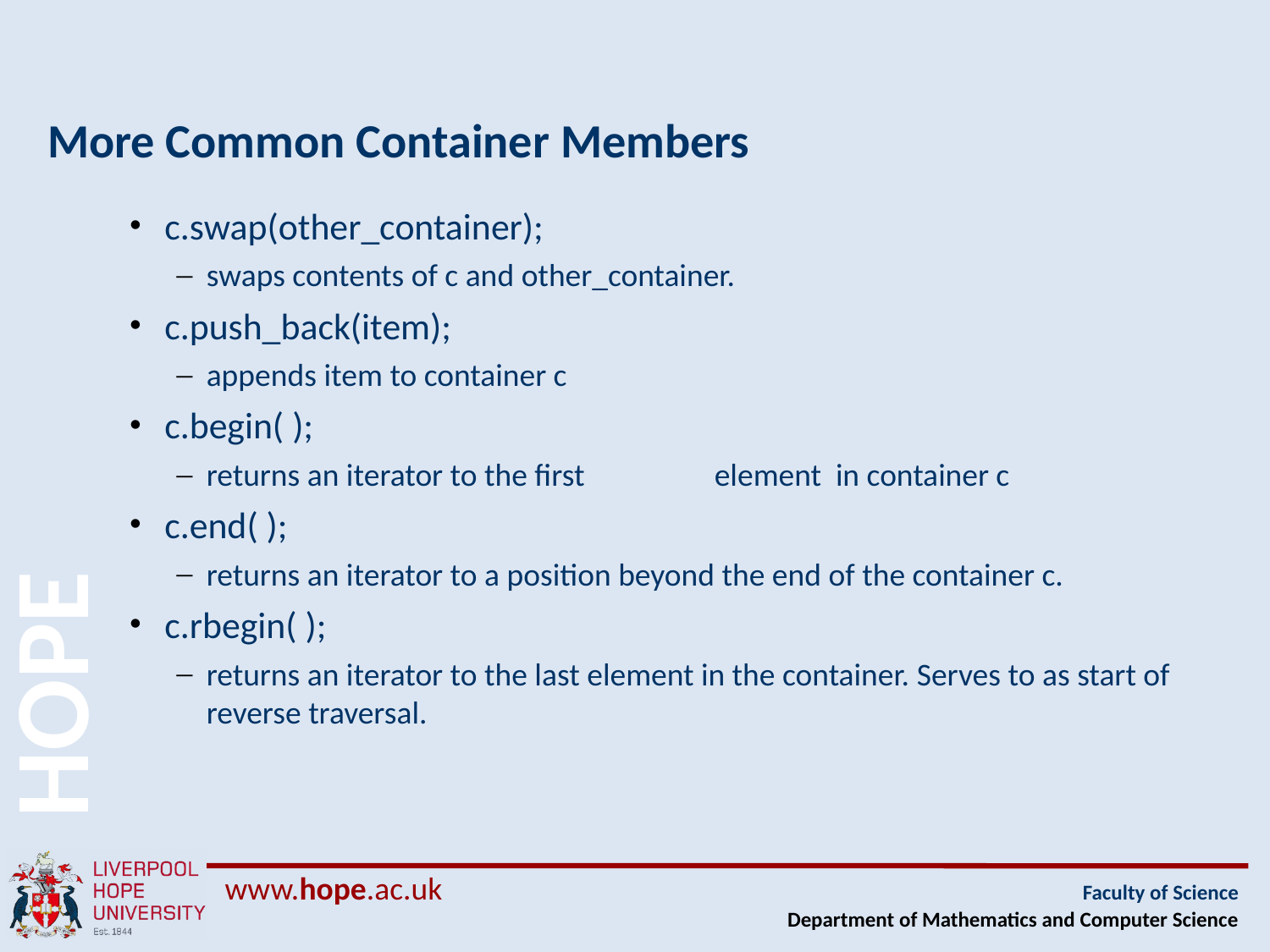

# More Common Container Members
c.swap(other_container);
swaps contents of c and other_container.
c.push_back(item);
appends item to container c
c.begin( );
returns an iterator to the first 	element  in container c
c.end( );
returns an iterator to a position beyond the end of the container c.
c.rbegin( );
returns an iterator to the last element in the container. Serves to as start of
reverse traversal.